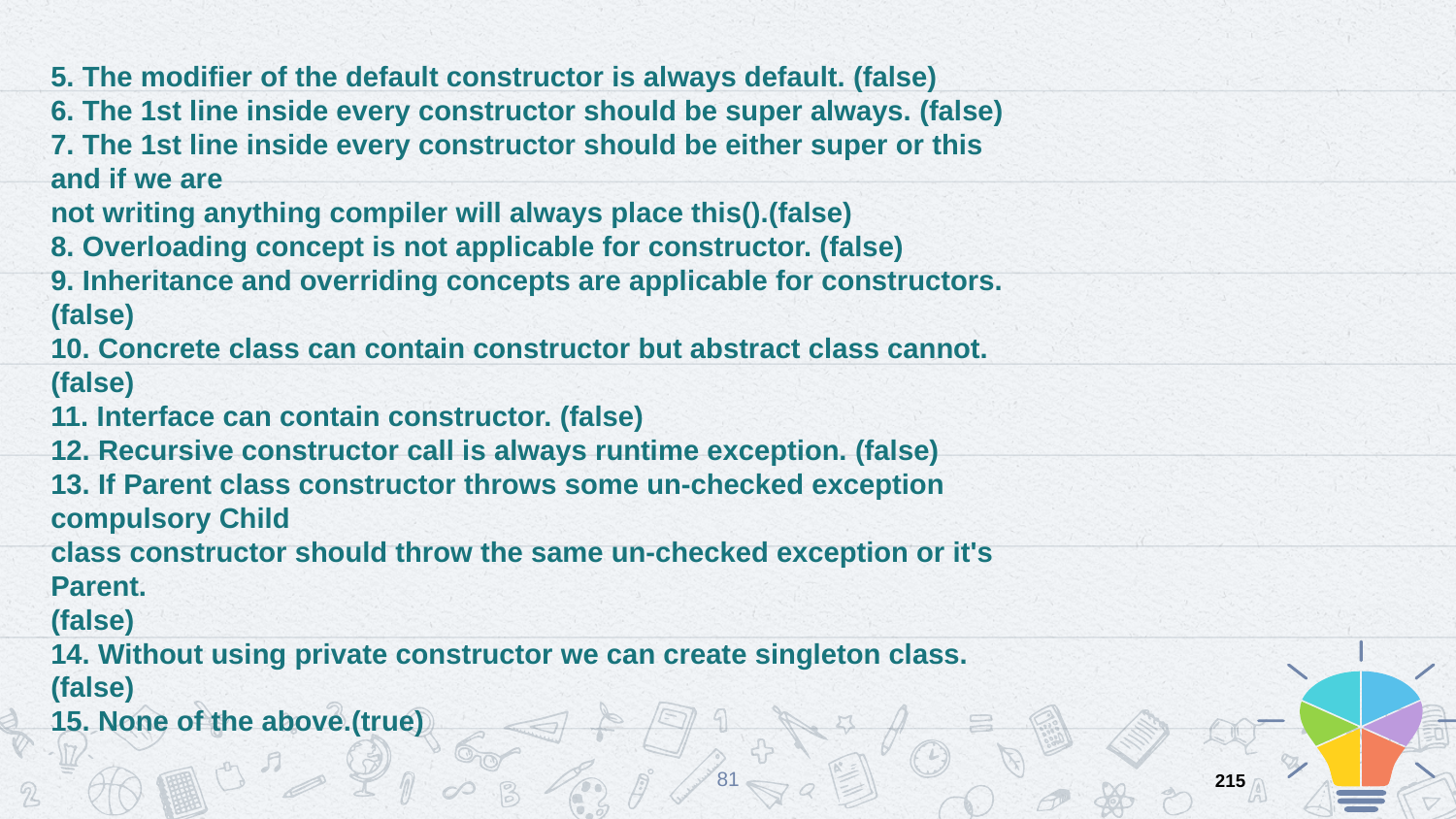

5. The modifier of the default constructor is always default. (false)
6. The 1st line inside every constructor should be super always. (false)
7. The 1st line inside every constructor should be either super or this and if we are
not writing anything compiler will always place this().(false)
8. Overloading concept is not applicable for constructor. (false)
9. Inheritance and overriding concepts are applicable for constructors. (false)
10. Concrete class can contain constructor but abstract class cannot. (false)
11. Interface can contain constructor. (false)
12. Recursive constructor call is always runtime exception. (false)
13. If Parent class constructor throws some un-checked exception compulsory Child
class constructor should throw the same un-checked exception or it's Parent.
(false)
14. Without using private constructor we can create singleton class. (false)
15. None of the above.(true)

81
215